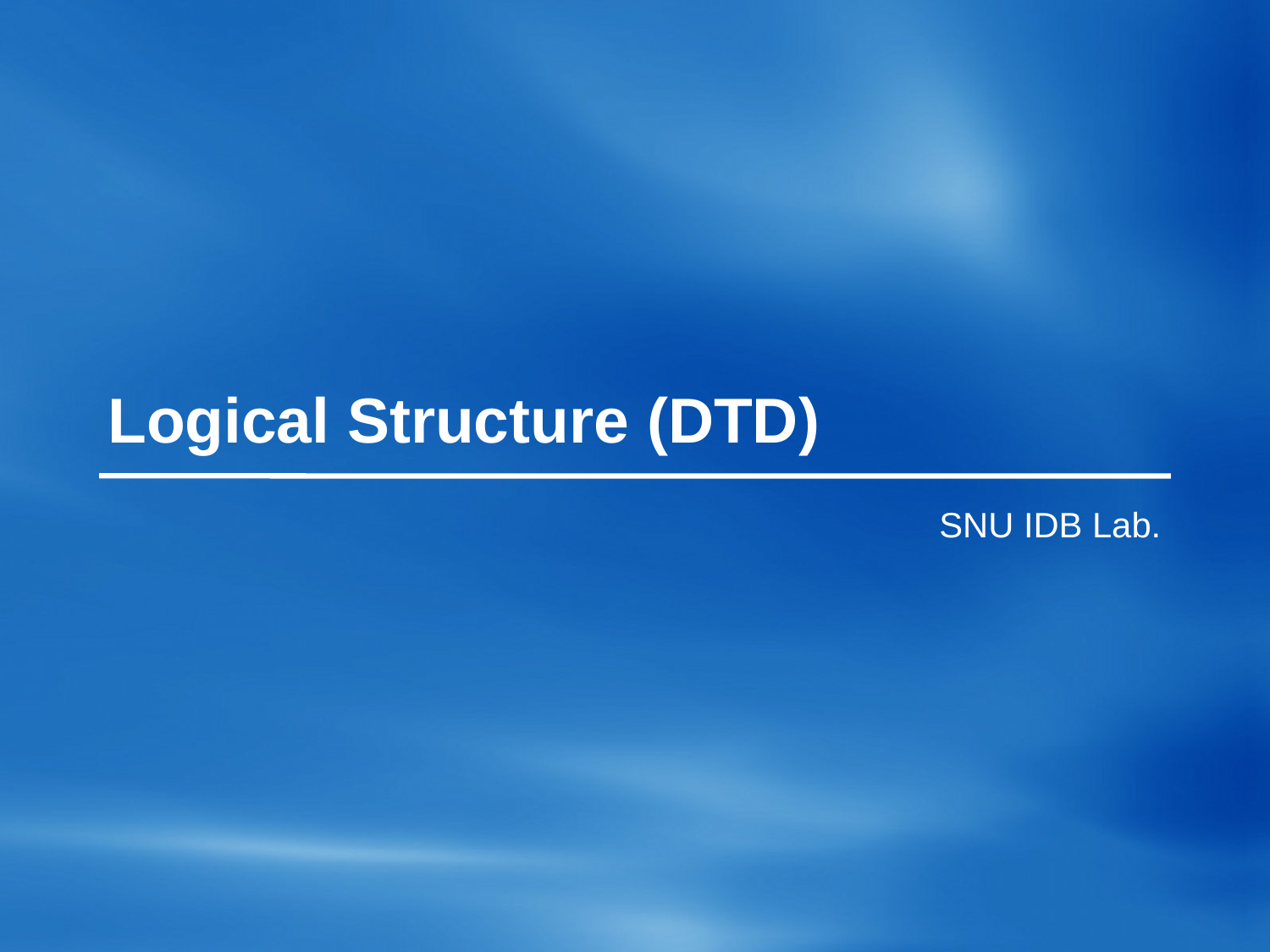

# Logical Structure (DTD)
SNU IDB Lab.